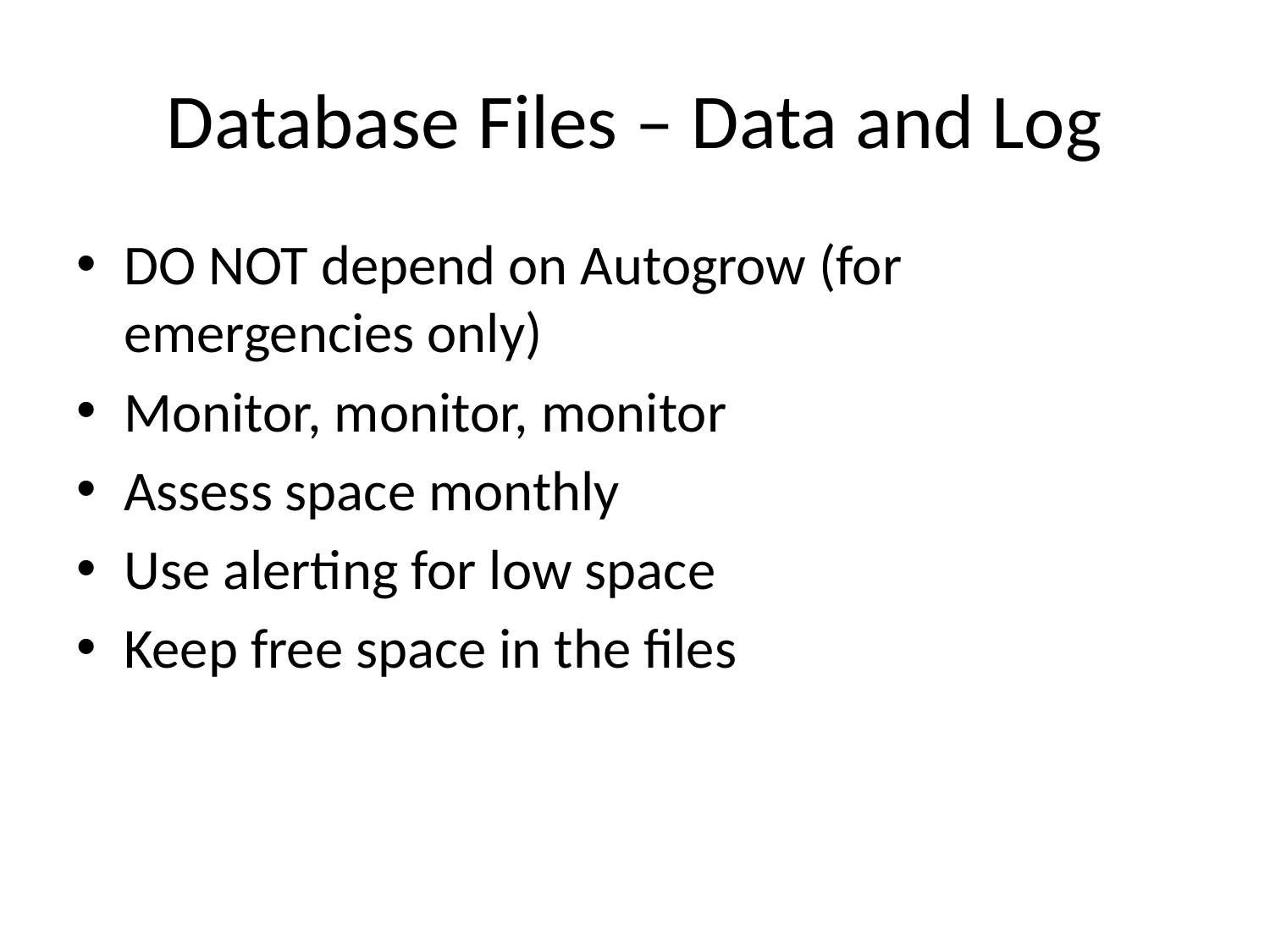

# Database Files – Data and Log
DO NOT depend on Autogrow (for emergencies only)
Monitor, monitor, monitor
Assess space monthly
Use alerting for low space
Keep free space in the files